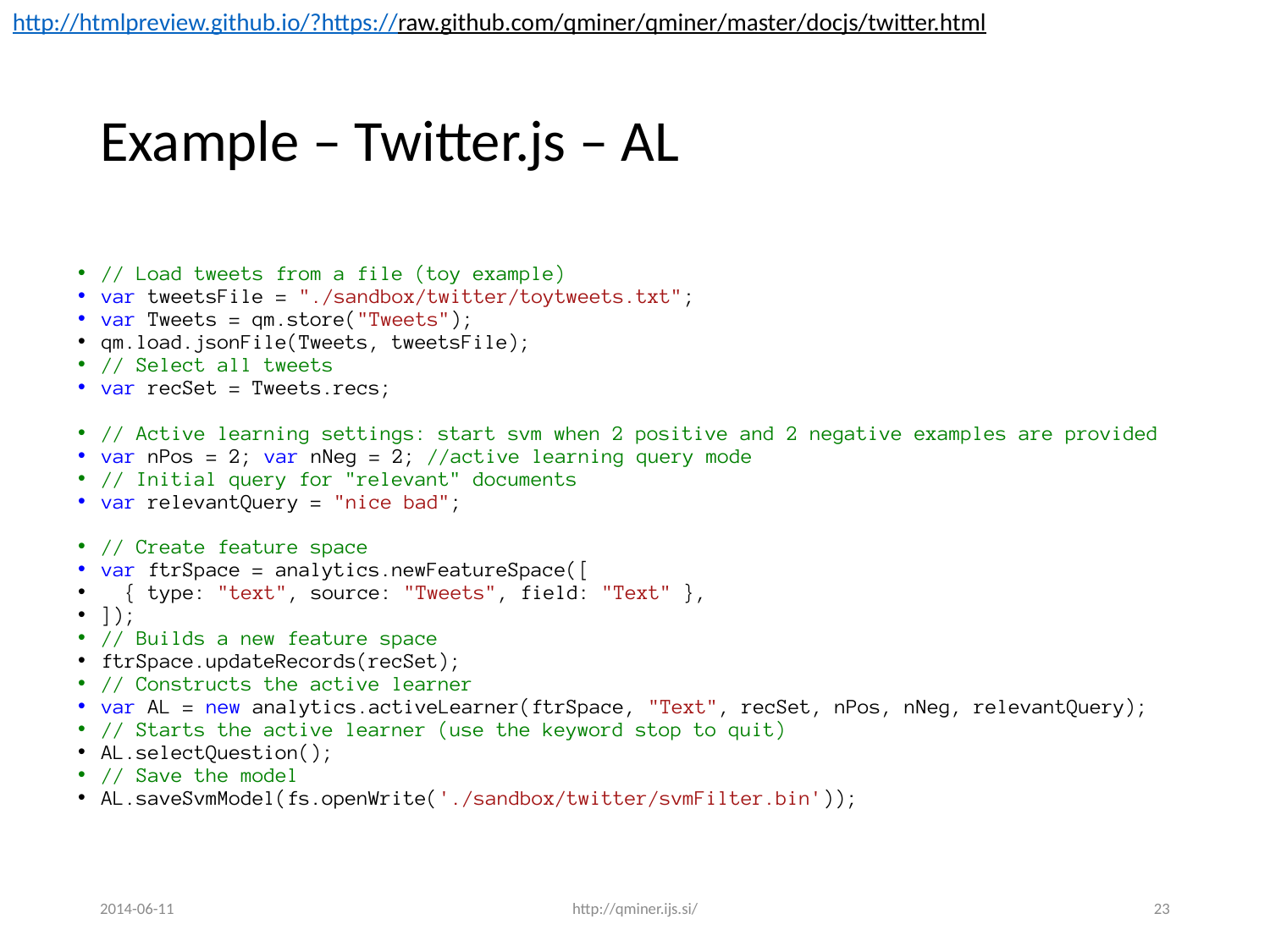

http://htmlpreview.github.io/?https://raw.github.com/qminer/qminer/master/docjs/twitter.html
# Example – Twitter.js – AL
// Load tweets from a file (toy example)
var tweetsFile = "./sandbox/twitter/toytweets.txt";
var Tweets = qm.store("Tweets");
qm.load.jsonFile(Tweets, tweetsFile);
// Select all tweets
var recSet = Tweets.recs;

// Active learning settings: start svm when 2 positive and 2 negative examples are provided
var nPos = 2; var nNeg = 2; //active learning query mode
// Initial query for "relevant" documents
var relevantQuery = "nice bad";

// Create feature space
var ftrSpace = analytics.newFeatureSpace([
  { type: "text", source: "Tweets", field: "Text" },
]);
// Builds a new feature space
ftrSpace.updateRecords(recSet);
// Constructs the active learner
var AL = new analytics.activeLearner(ftrSpace, "Text", recSet, nPos, nNeg, relevantQuery);
// Starts the active learner (use the keyword stop to quit)
AL.selectQuestion();
// Save the model
AL.saveSvmModel(fs.openWrite('./sandbox/twitter/svmFilter.bin'));
2014-06-11
http://qminer.ijs.si/
23